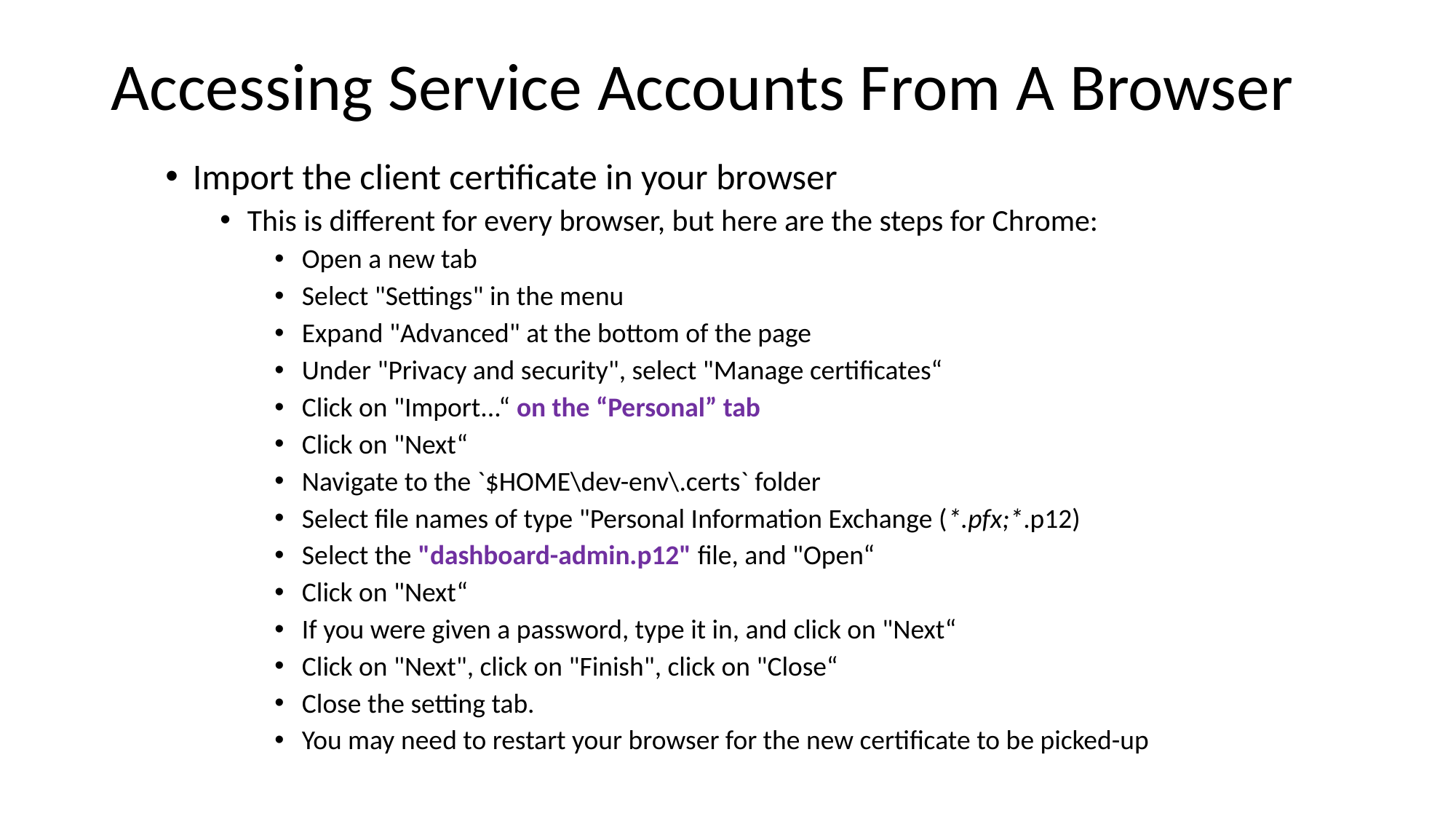

# Accessing Service Accounts From A Browser
Import the client certificate in your browser
This is different for every browser, but here are the steps for Chrome:
Open a new tab
Select "Settings" in the menu
Expand "Advanced" at the bottom of the page
Under "Privacy and security", select "Manage certificates“
Click on "Import...“ on the “Personal” tab
Click on "Next“
Navigate to the `$HOME\dev-env\.certs` folder
Select file names of type "Personal Information Exchange (*.pfx;*.p12)
Select the "dashboard-admin.p12" file, and "Open“
Click on "Next“
If you were given a password, type it in, and click on "Next“
Click on "Next", click on "Finish", click on "Close“
Close the setting tab.
You may need to restart your browser for the new certificate to be picked-up